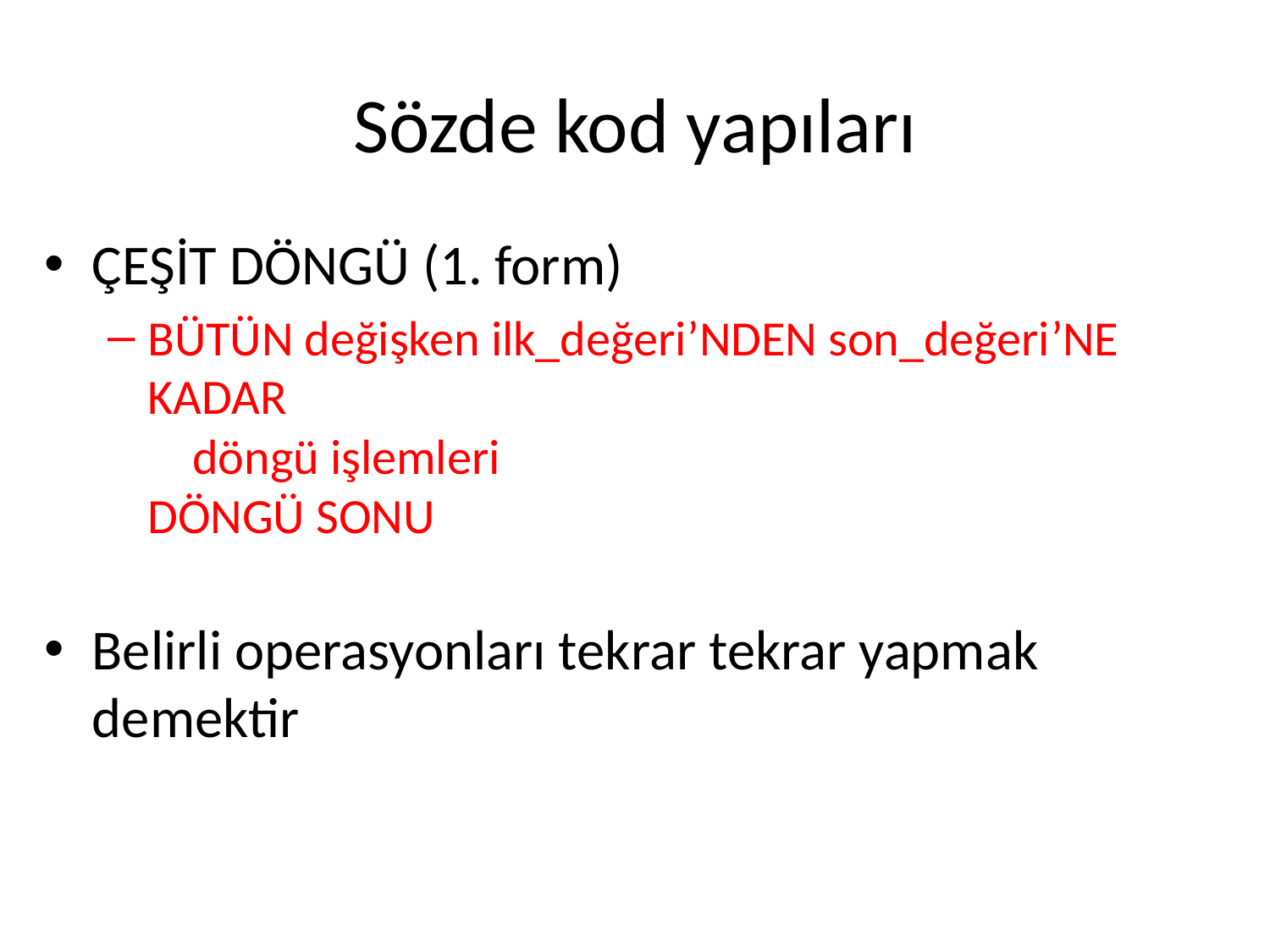

# Sözde kod yapıları
ÇEŞİT DÖNGÜ (1. form)
BÜTÜN değişken ilk_değeri’NDEN son_değeri’NE KADAR
    döngü işlemleri
DÖNGÜ SONU
Belirli operasyonları tekrar tekrar yapmak demektir